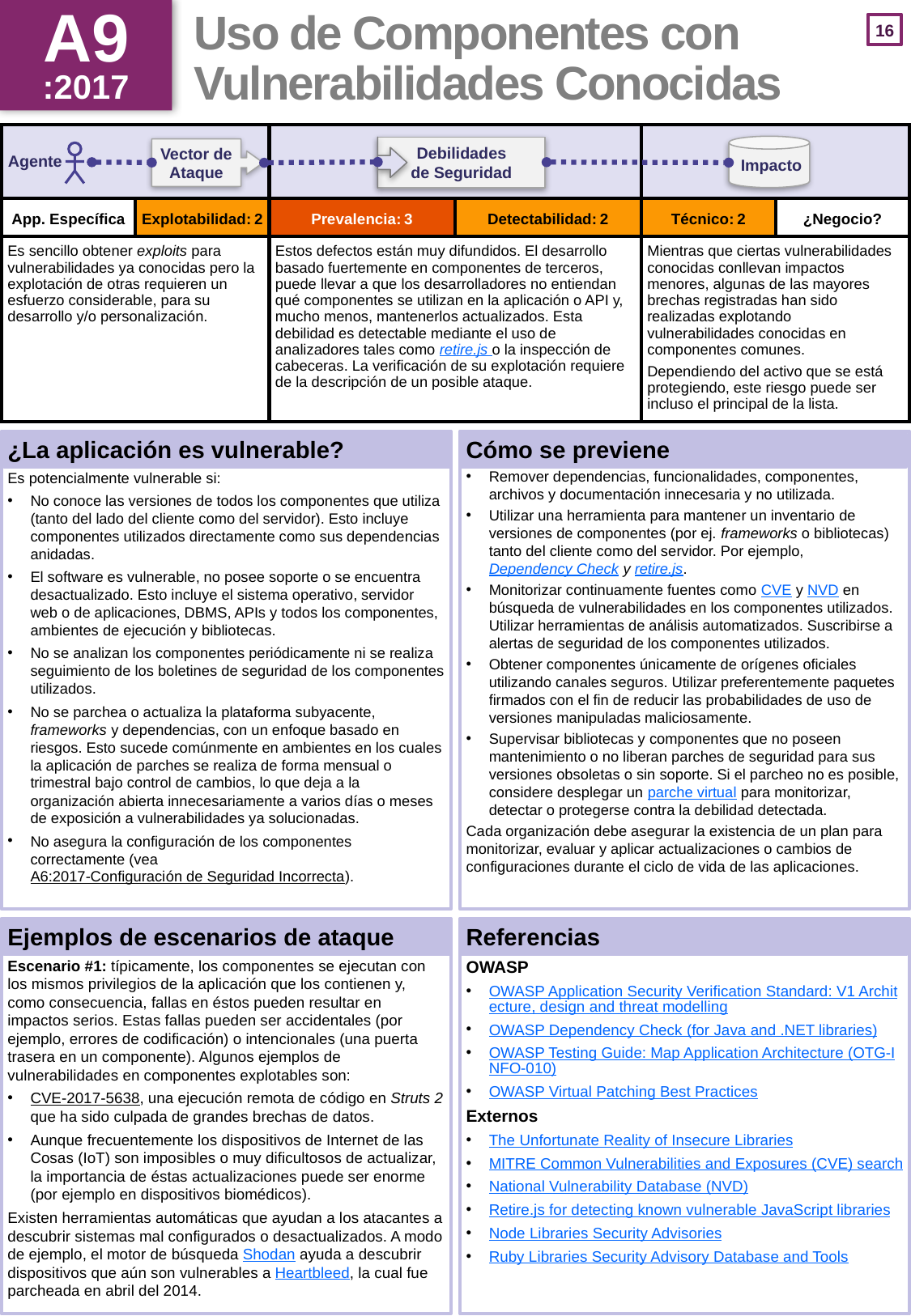

A9
:2017
# Uso de Componentes con Vulnerabilidades Conocidas
|  |  |  |  |  |  |
| --- | --- | --- | --- | --- | --- |
|  | Explotabilidad: 2 | Prevalencia: 3 | Detectabilidad: 2 | Técnico: 2 |  |
| Es sencillo obtener exploits para vulnerabilidades ya conocidas pero la explotación de otras requieren un esfuerzo considerable, para su desarrollo y/o personalización. |  | Estos defectos están muy difundidos. El desarrollo basado fuertemente en componentes de terceros, puede llevar a que los desarrolladores no entiendan qué componentes se utilizan en la aplicación o API y, mucho menos, mantenerlos actualizados. Esta debilidad es detectable mediante el uso de analizadores tales como retire.js o la inspección de cabeceras. La verificación de su explotación requiere de la descripción de un posible ataque. |  | Mientras que ciertas vulnerabilidades conocidas conllevan impactos menores, algunas de las mayores brechas registradas han sido realizadas explotando vulnerabilidades conocidas en componentes comunes. Dependiendo del activo que se está protegiendo, este riesgo puede ser incluso el principal de la lista. |  |
¿La aplicación es vulnerable?
Es potencialmente vulnerable si:
No conoce las versiones de todos los componentes que utiliza (tanto del lado del cliente como del servidor). Esto incluye componentes utilizados directamente como sus dependencias anidadas.
El software es vulnerable, no posee soporte o se encuentra desactualizado. Esto incluye el sistema operativo, servidor web o de aplicaciones, DBMS, APIs y todos los componentes, ambientes de ejecución y bibliotecas.
No se analizan los componentes periódicamente ni se realiza seguimiento de los boletines de seguridad de los componentes utilizados.
No se parchea o actualiza la plataforma subyacente, frameworks y dependencias, con un enfoque basado en riesgos. Esto sucede comúnmente en ambientes en los cuales la aplicación de parches se realiza de forma mensual o trimestral bajo control de cambios, lo que deja a la organización abierta innecesariamente a varios días o meses de exposición a vulnerabilidades ya solucionadas.
No asegura la configuración de los componentes correctamente (vea A6:2017-Configuración de Seguridad Incorrecta).
Cómo se previene
Remover dependencias, funcionalidades, componentes, archivos y documentación innecesaria y no utilizada.
Utilizar una herramienta para mantener un inventario de versiones de componentes (por ej. frameworks o bibliotecas) tanto del cliente como del servidor. Por ejemplo, Dependency Check y retire.js.
Monitorizar continuamente fuentes como CVE y NVD en búsqueda de vulnerabilidades en los componentes utilizados. Utilizar herramientas de análisis automatizados. Suscribirse a alertas de seguridad de los componentes utilizados.
Obtener componentes únicamente de orígenes oficiales utilizando canales seguros. Utilizar preferentemente paquetes firmados con el fin de reducir las probabilidades de uso de versiones manipuladas maliciosamente.
Supervisar bibliotecas y componentes que no poseen mantenimiento o no liberan parches de seguridad para sus versiones obsoletas o sin soporte. Si el parcheo no es posible, considere desplegar un parche virtual para monitorizar, detectar o protegerse contra la debilidad detectada.
Cada organización debe asegurar la existencia de un plan para monitorizar, evaluar y aplicar actualizaciones o cambios de configuraciones durante el ciclo de vida de las aplicaciones.
Ejemplos de escenarios de ataque
Escenario #1: típicamente, los componentes se ejecutan con los mismos privilegios de la aplicación que los contienen y, como consecuencia, fallas en éstos pueden resultar en impactos serios. Estas fallas pueden ser accidentales (por ejemplo, errores de codificación) o intencionales (una puerta trasera en un componente). Algunos ejemplos de vulnerabilidades en componentes explotables son:
CVE-2017-5638, una ejecución remota de código en Struts 2 que ha sido culpada de grandes brechas de datos.
Aunque frecuentemente los dispositivos de Internet de las Cosas (IoT) son imposibles o muy dificultosos de actualizar, la importancia de éstas actualizaciones puede ser enorme (por ejemplo en dispositivos biomédicos).
Existen herramientas automáticas que ayudan a los atacantes a descubrir sistemas mal configurados o desactualizados. A modo de ejemplo, el motor de búsqueda Shodan ayuda a descubrir dispositivos que aún son vulnerables a Heartbleed, la cual fue parcheada en abril del 2014.
Referencias
OWASP
OWASP Application Security Verification Standard: V1 Architecture, design and threat modelling
OWASP Dependency Check (for Java and .NET libraries)
OWASP Testing Guide: Map Application Architecture (OTG-INFO-010)
OWASP Virtual Patching Best Practices
Externos
The Unfortunate Reality of Insecure Libraries
MITRE Common Vulnerabilities and Exposures (CVE) search
National Vulnerability Database (NVD)
Retire.js for detecting known vulnerable JavaScript libraries
Node Libraries Security Advisories
Ruby Libraries Security Advisory Database and Tools